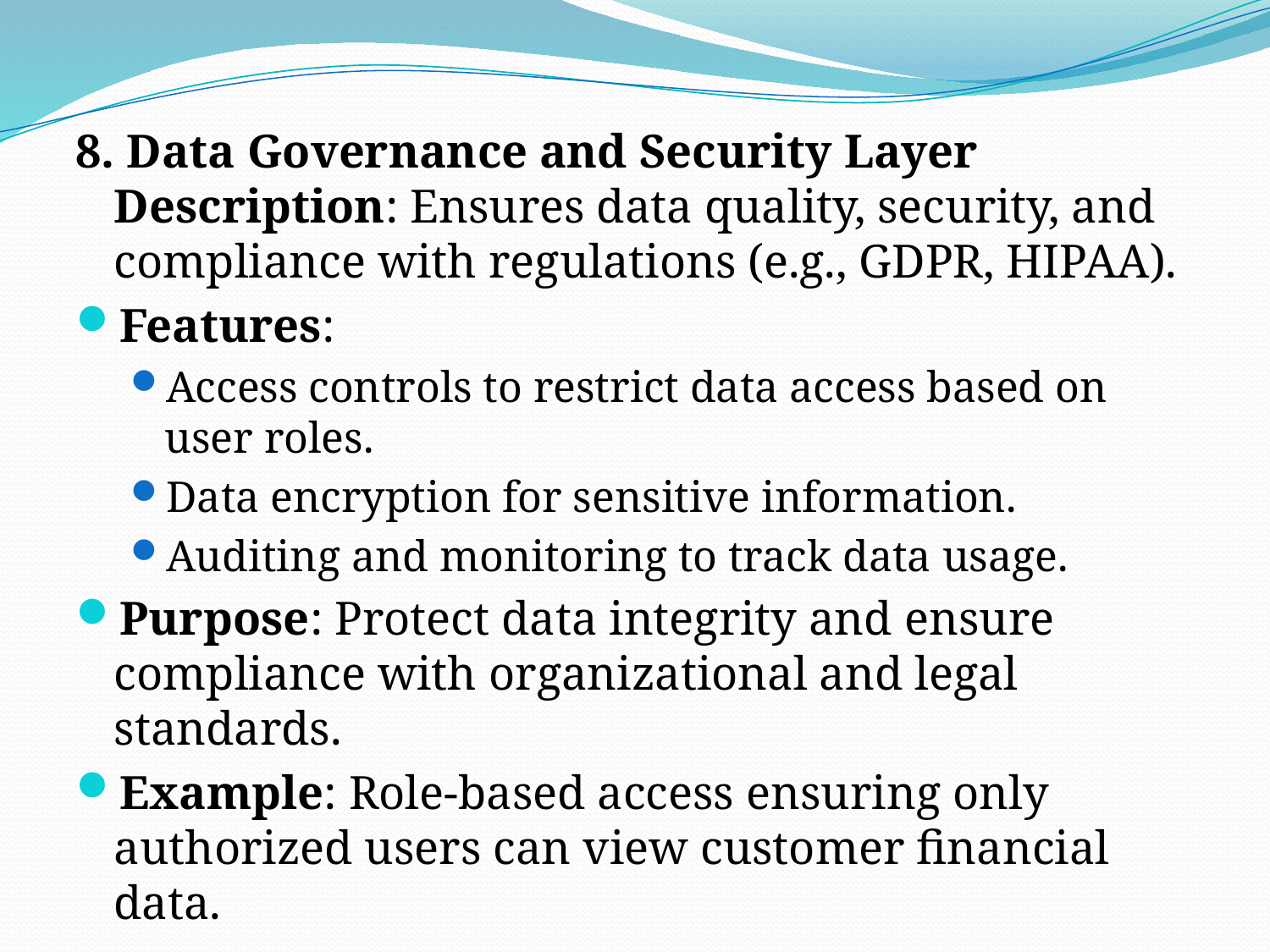

8. Data Governance and Security Layer Description: Ensures data quality, security, and compliance with regulations (e.g., GDPR, HIPAA).
Features:
Access controls to restrict data access based on user roles.
Data encryption for sensitive information.
Auditing and monitoring to track data usage.
Purpose: Protect data integrity and ensure compliance with organizational and legal standards.
Example: Role-based access ensuring only authorized users can view customer financial data.